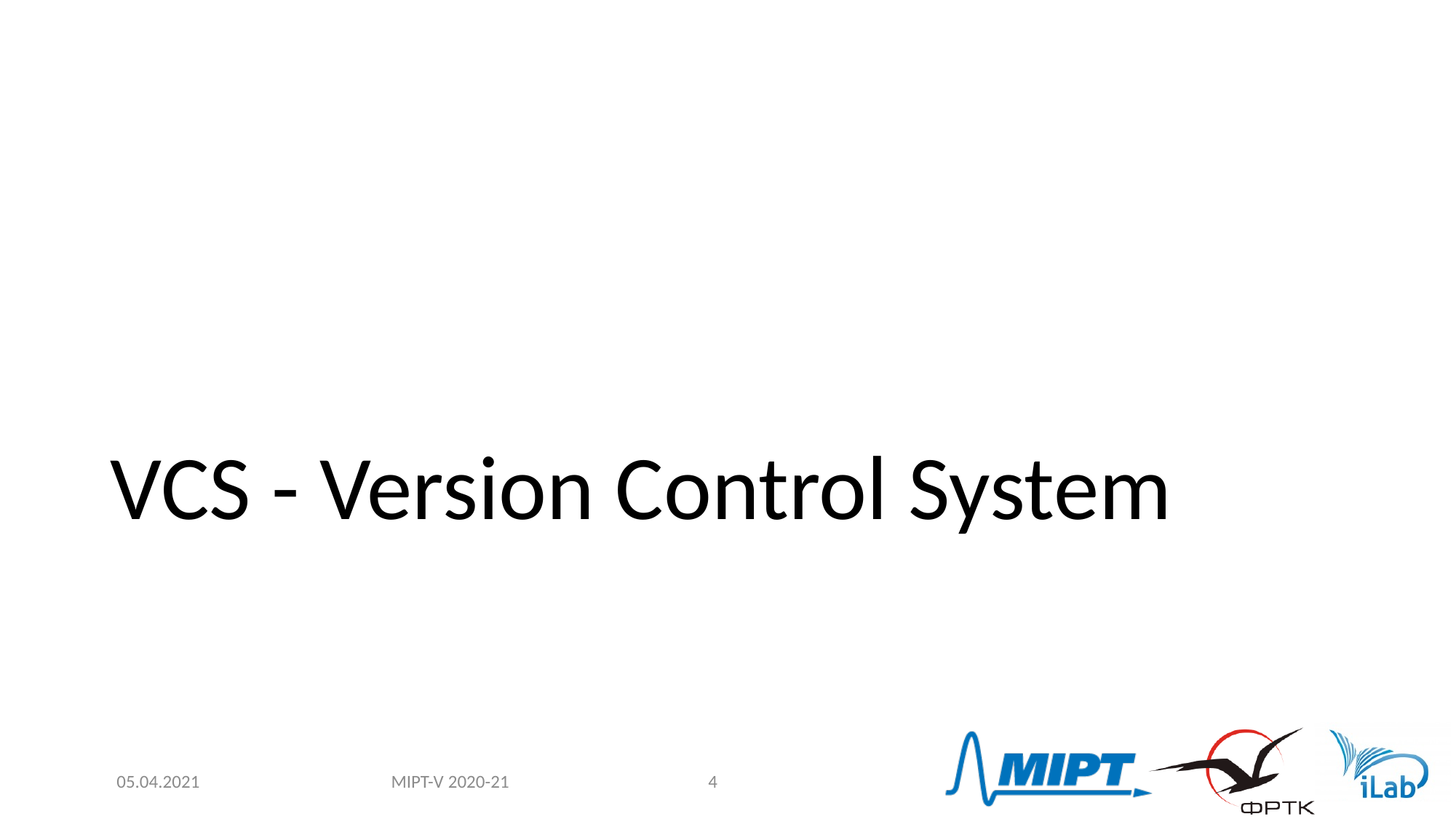

# VCS - Version Control System

MIPT-V 2020-21
05.04.2021
4